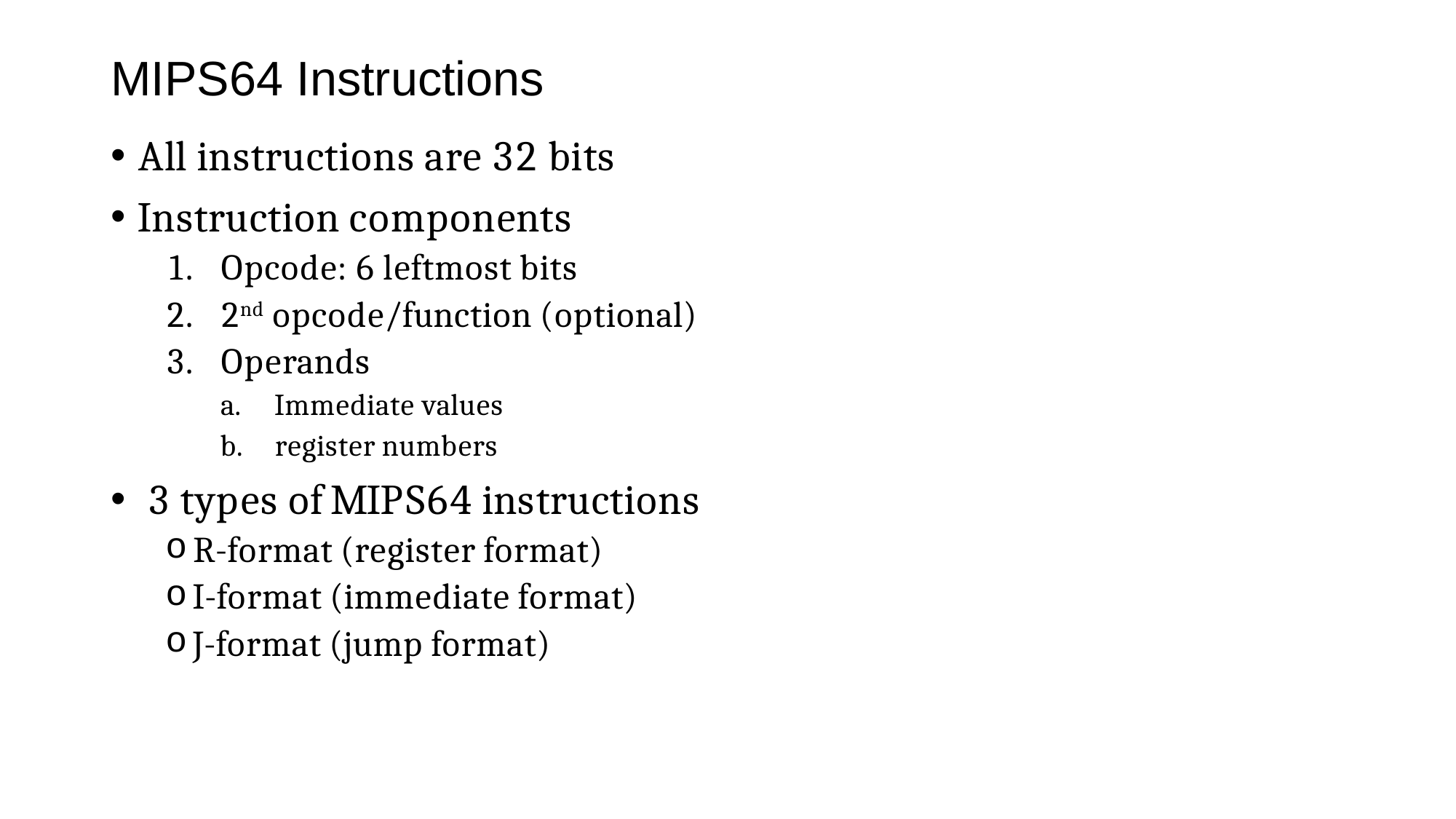

# MIPS64 Instructions
All instructions are 32 bits
Instruction components
Opcode: 6 leftmost bits
2nd opcode/function (optional)
Operands
Immediate values
register numbers
 3 types of MIPS64 instructions
R-format (register format)
I-format (immediate format)
J-format (jump format)